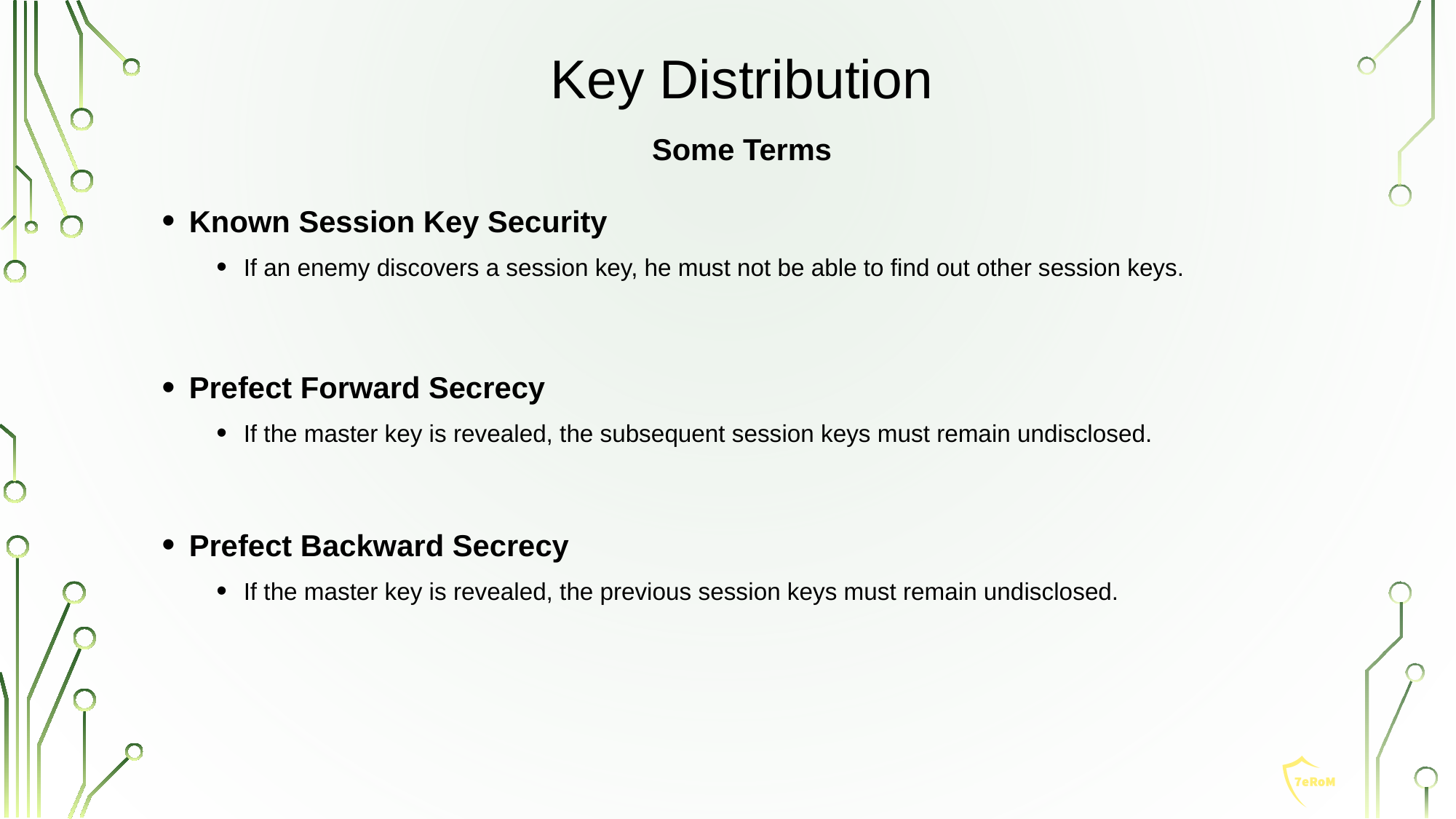

# Key Distribution
Some Terms
Known Session Key Security
If an enemy discovers a session key, he must not be able to find out other session keys.

Prefect Forward Secrecy
If the master key is revealed, the subsequent session keys must remain undisclosed.

Prefect Backward Secrecy
If the master key is revealed, the previous session keys must remain undisclosed.